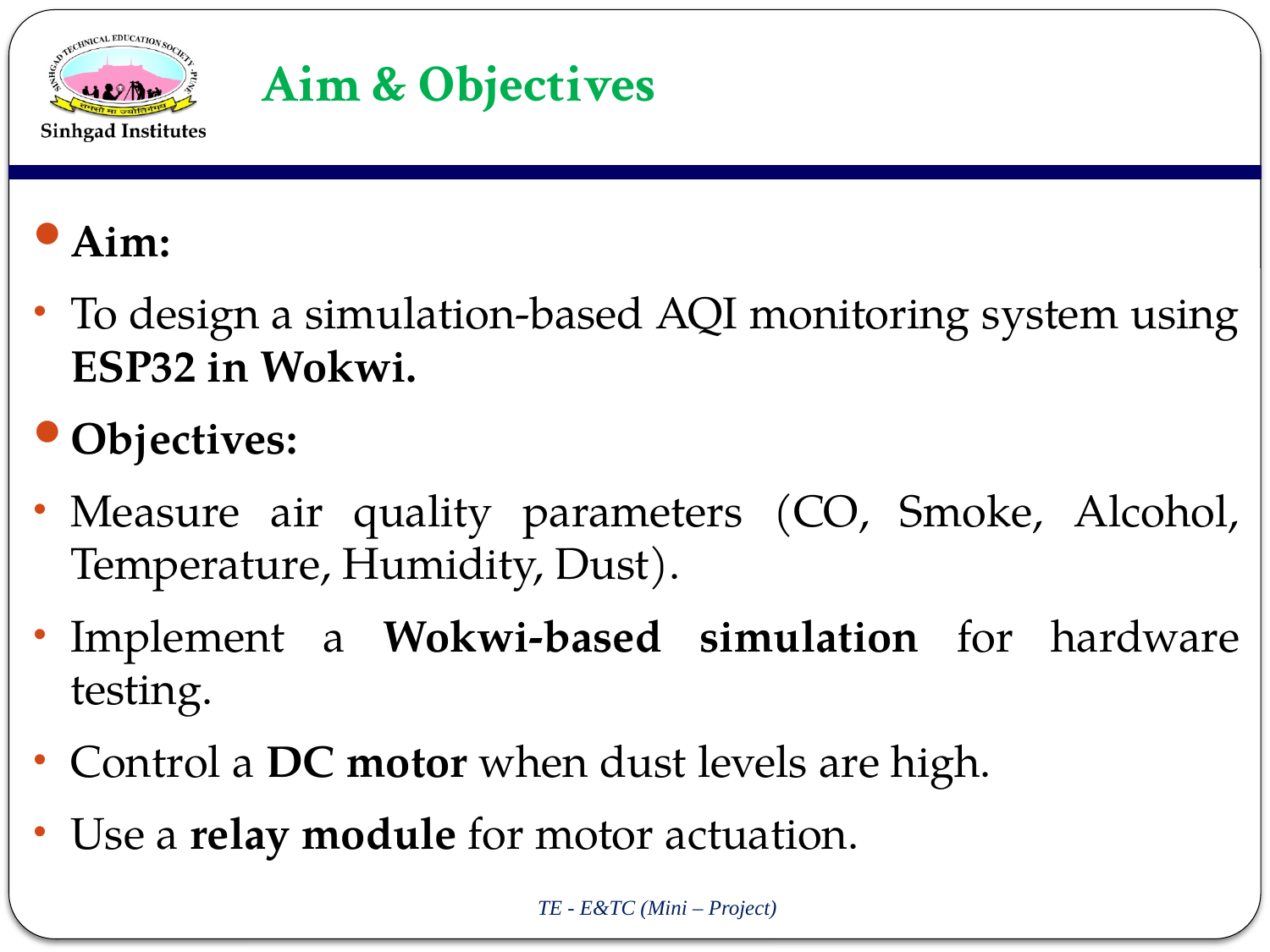

# Aim & Objectives
Aim:
To design a simulation-based AQI monitoring system using ESP32 in Wokwi.
Objectives:
Measure air quality parameters (CO, Smoke, Alcohol, Temperature, Humidity, Dust).
Implement a Wokwi-based simulation for hardware testing.
Control a DC motor when dust levels are high.
Use a relay module for motor actuation.